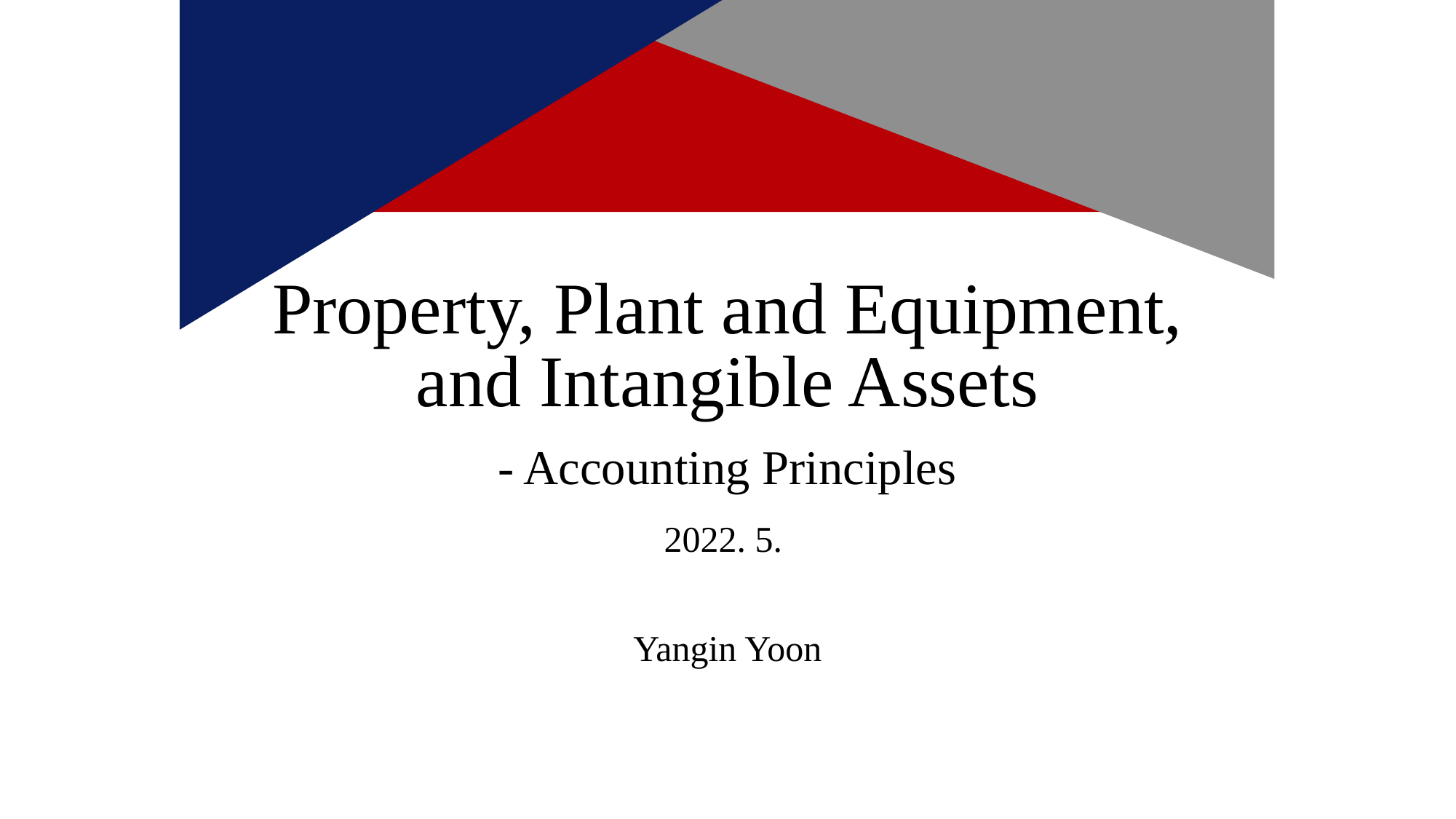

# Property, Plant and Equipment, and Intangible Assets - Accounting Principles
2022. 5.

Yangin Yoon